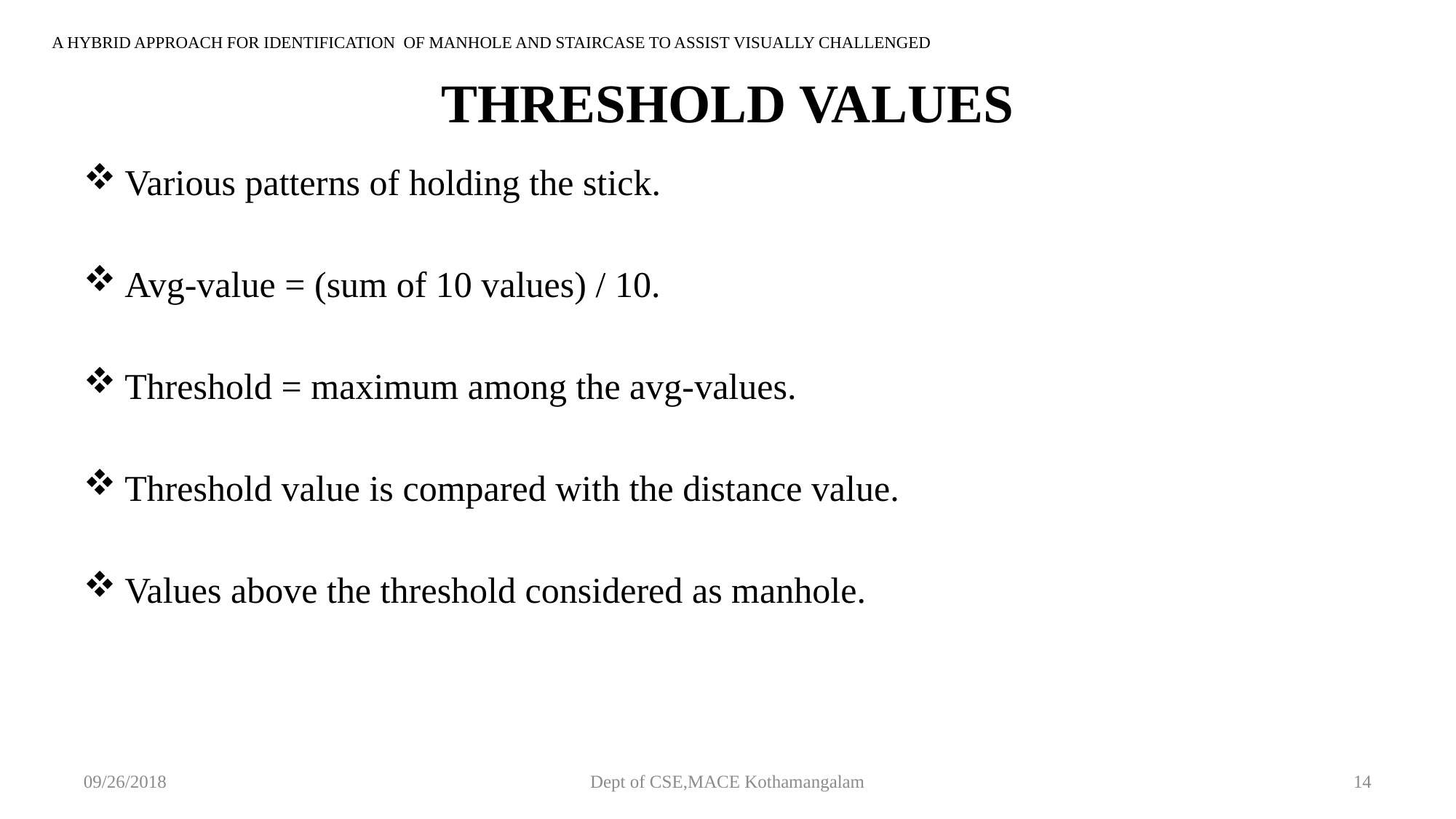

A HYBRID APPROACH FOR IDENTIFICATION  OF MANHOLE AND STAIRCASE TO ASSIST VISUALLY CHALLENGED

# THRESHOLD VALUES
Various patterns of holding the stick.

Avg-value = (sum of 10 values) / 10.

Threshold = maximum among the avg-values.

Threshold value is compared with the distance value.

Values above the threshold considered as manhole.

09/26/2018
Dept of CSE,MACE Kothamangalam
14